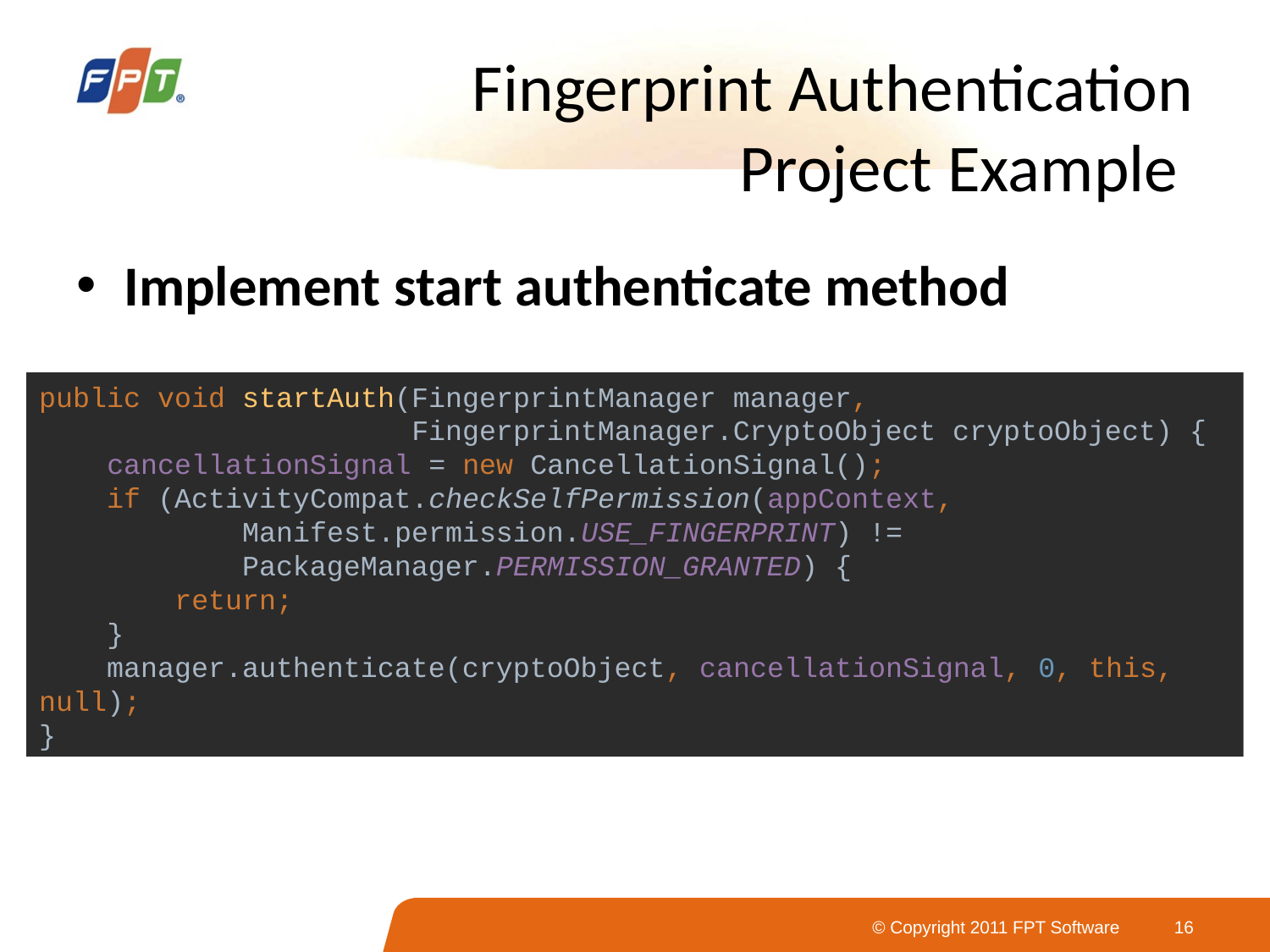

# Fingerprint Authentication Project Example
Implement start authenticate method
public void startAuth(FingerprintManager manager,
                      FingerprintManager.CryptoObject cryptoObject) {
    cancellationSignal = new CancellationSignal();
    if (ActivityCompat.checkSelfPermission(appContext,
            Manifest.permission.USE_FINGERPRINT) !=
            PackageManager.PERMISSION_GRANTED) {
        return;
    }
    manager.authenticate(cryptoObject, cancellationSignal, 0, this, null);
}